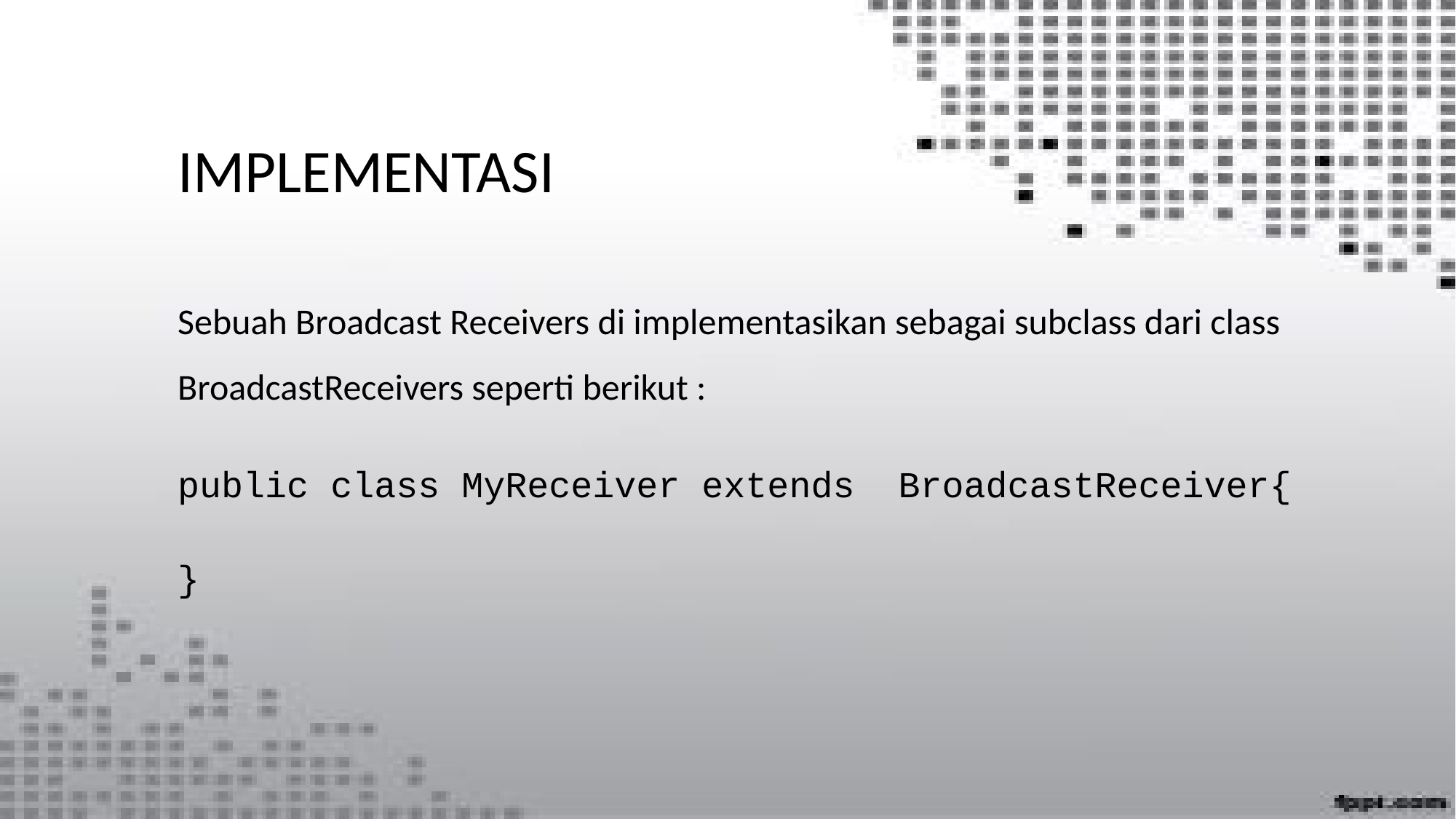

# IMPLEMENTASI
Sebuah Broadcast Receivers di implementasikan sebagai subclass dari class BroadcastReceivers seperti berikut :

public class MyReceiver extends  BroadcastReceiver{

}